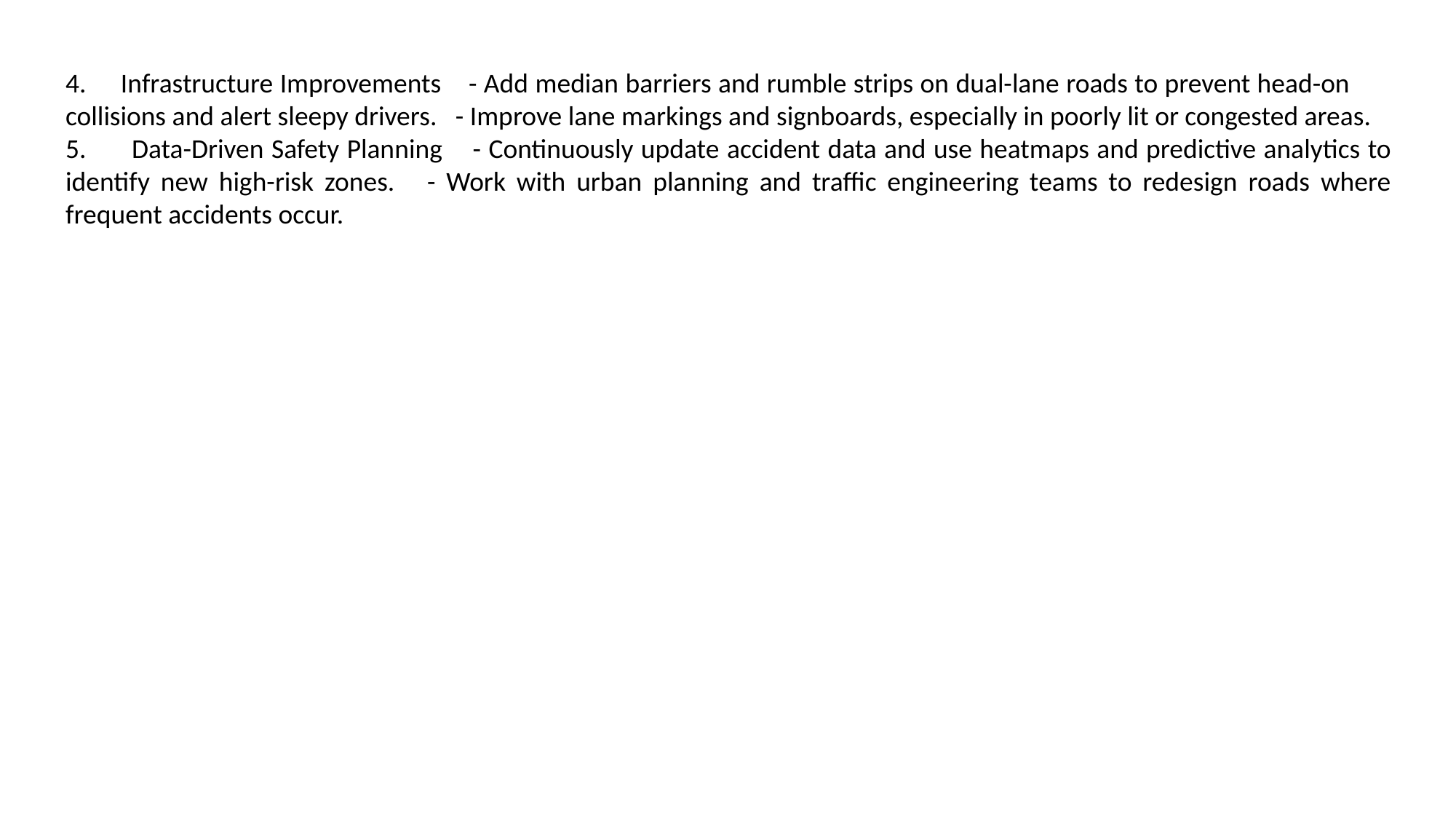

4.     Infrastructure Improvements    - Add median barriers and rumble strips on dual-lane roads to prevent head-on       collisions and alert sleepy drivers.   - Improve lane markings and signboards, especially in poorly lit or congested areas.
5.      Data-Driven Safety Planning    - Continuously update accident data and use heatmaps and predictive analytics to identify new high-risk zones.   - Work with urban planning and traffic engineering teams to redesign roads where frequent accidents occur.